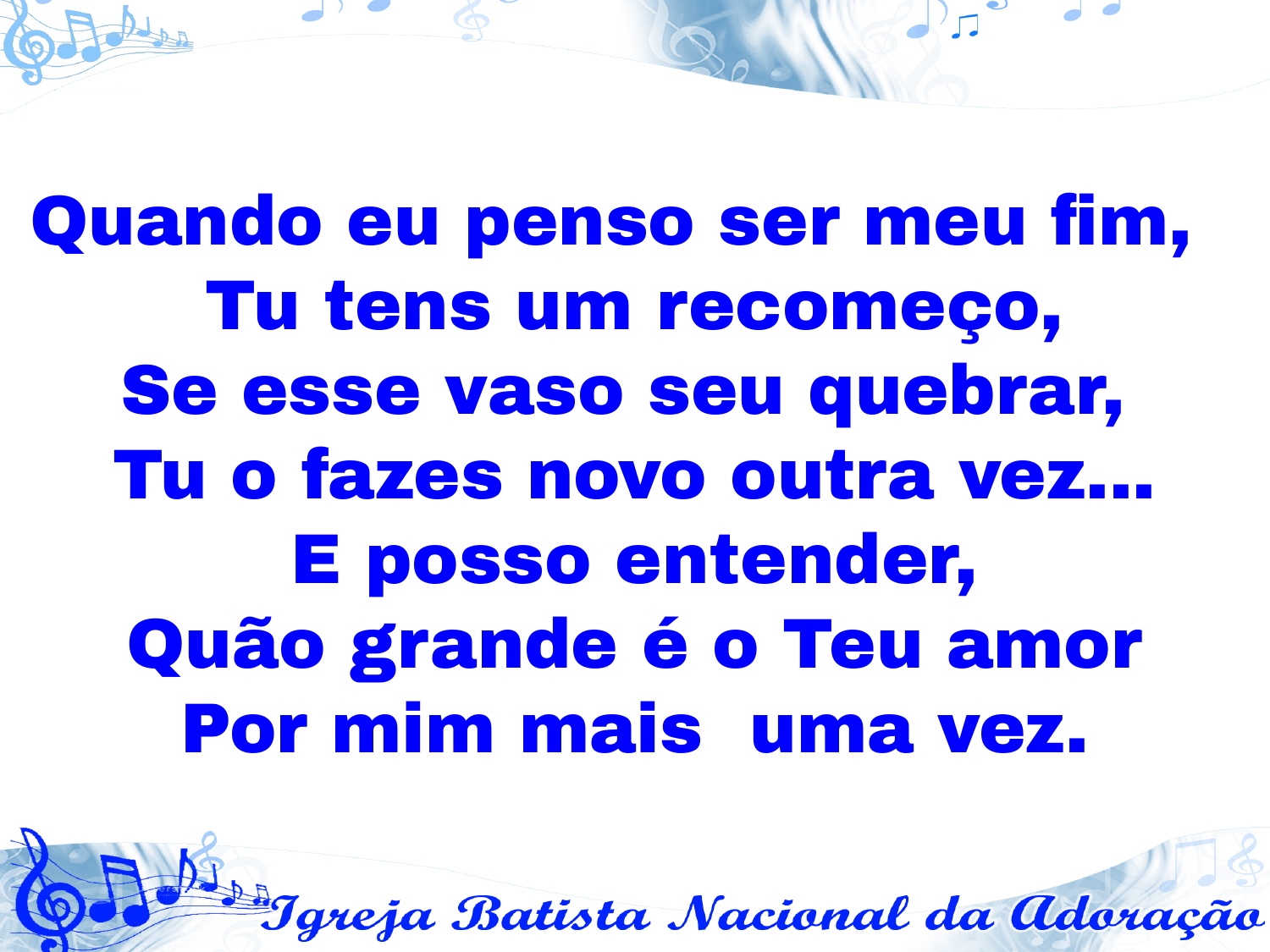

Quando eu penso ser meu fim,
Tu tens um recomeço,
Se esse vaso seu quebrar,
Tu o fazes novo outra vez...
E posso entender,
Quão grande é o Teu amor
Por mim mais  uma vez.